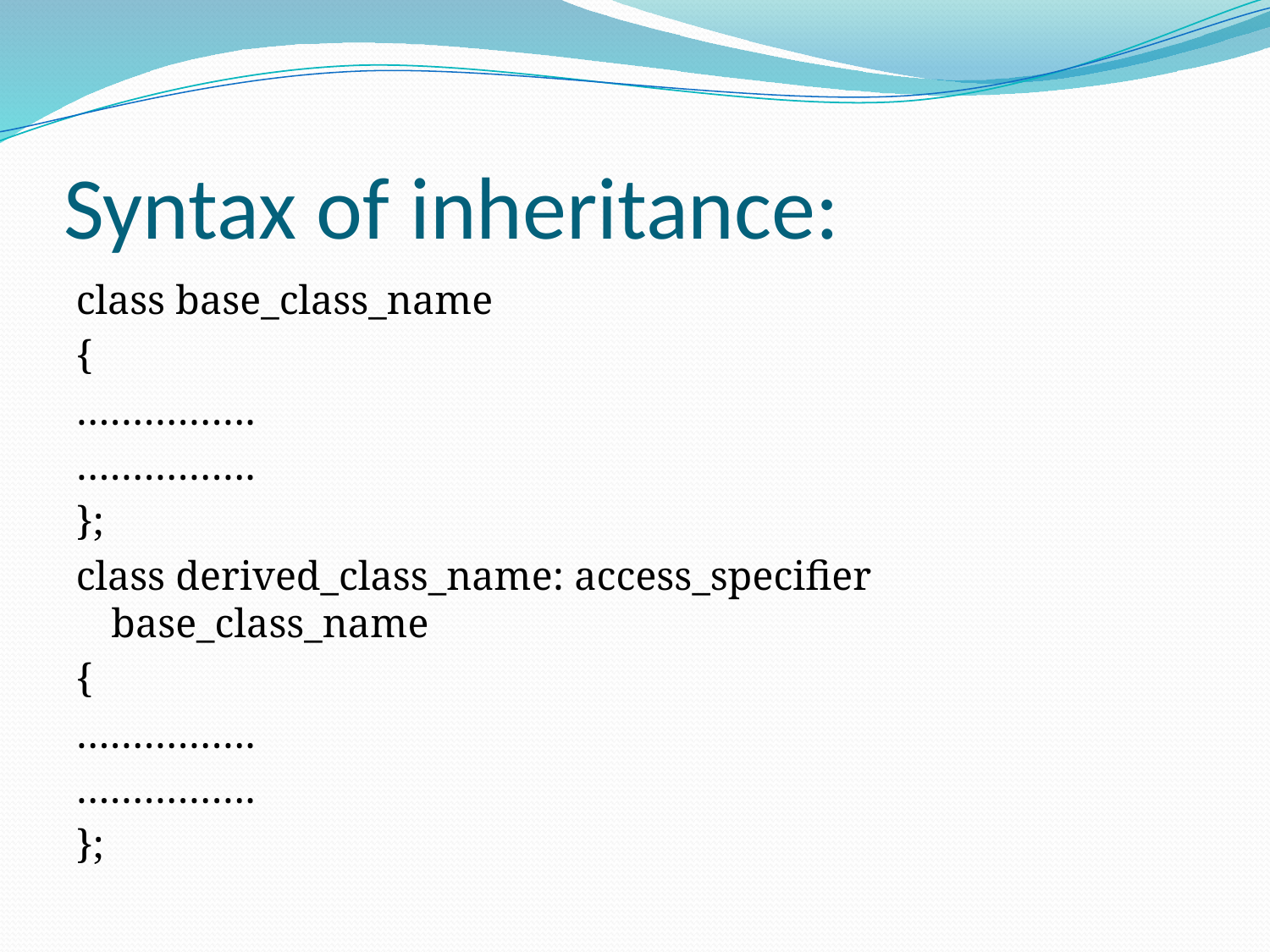

# Syntax of inheritance:
class base_class_name
{
…………….
…………….
};
class derived_class_name: access_specifier base_class_name
{
…………….
…………….
};